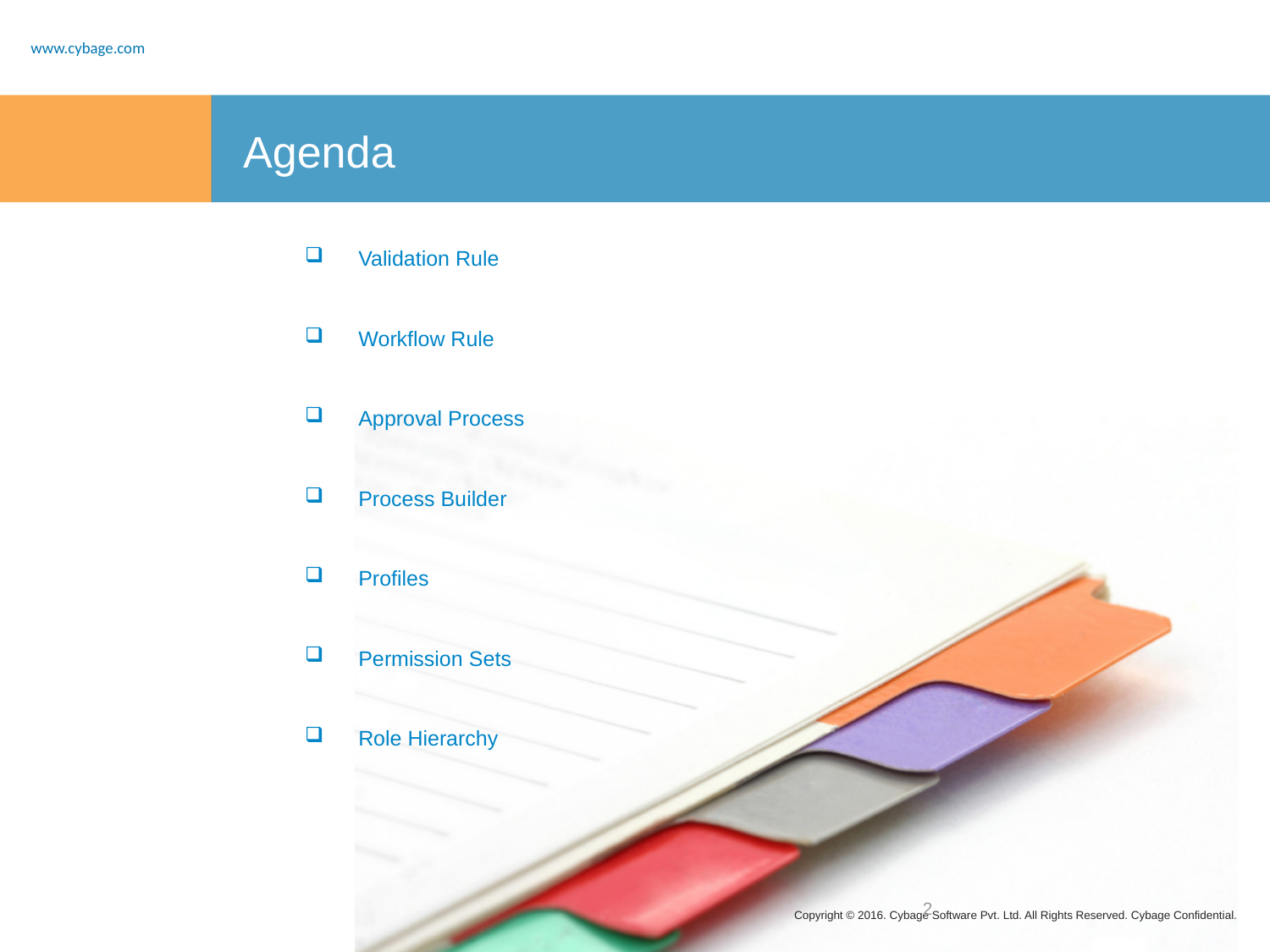

# Agenda
 Validation Rule

 Workflow Rule

 Approval Process

 Process Builder

 Profiles

 Permission Sets

 Role Hierarchy

2